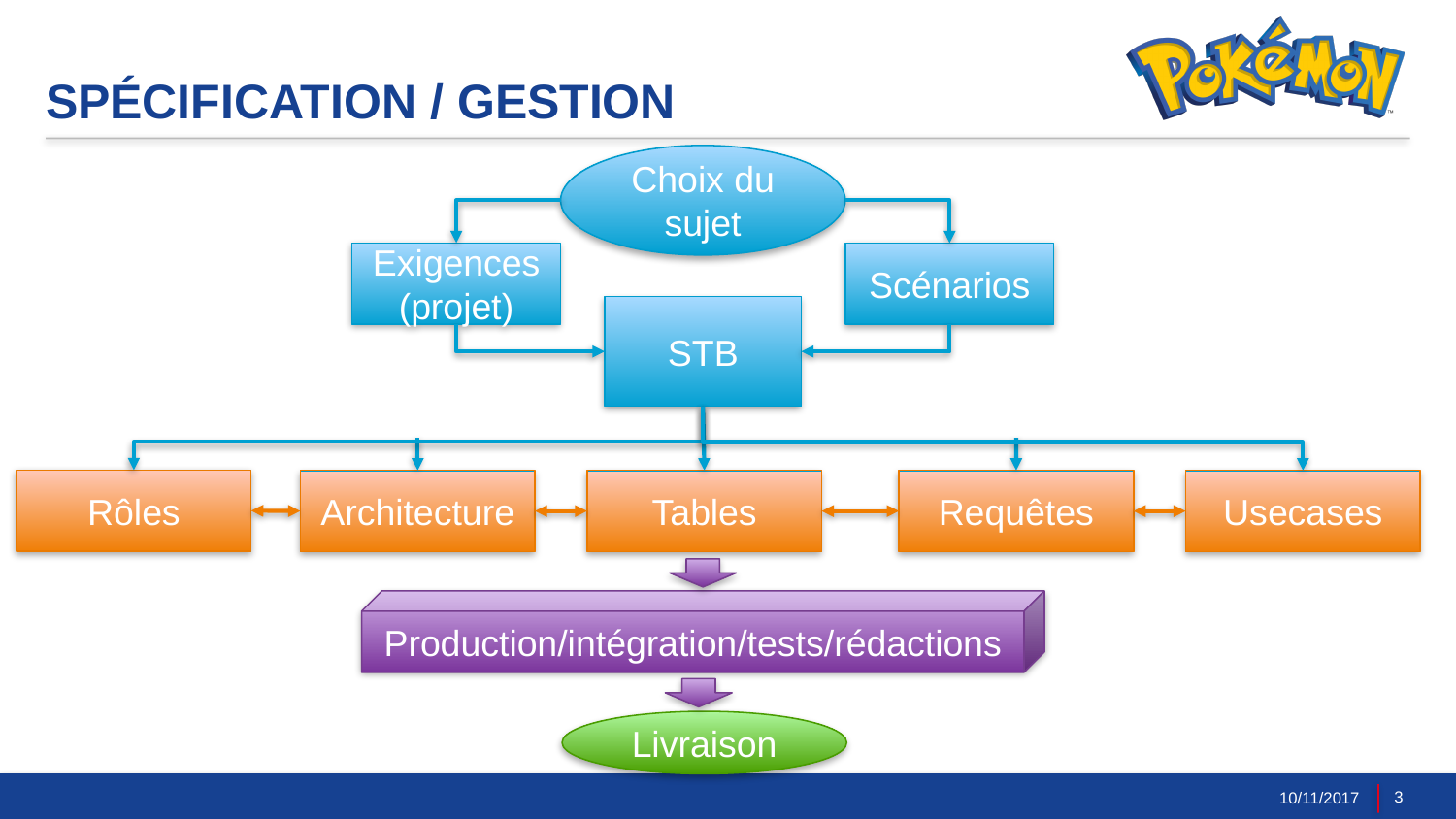

# Spécification / gestion
Choix du sujet
Scénarios
Exigences (projet)
STB
Rôles
Architecture
Tables
Requêtes
Usecases

Production/intégration/tests/rédactions

Livraison
3
10/11/2017